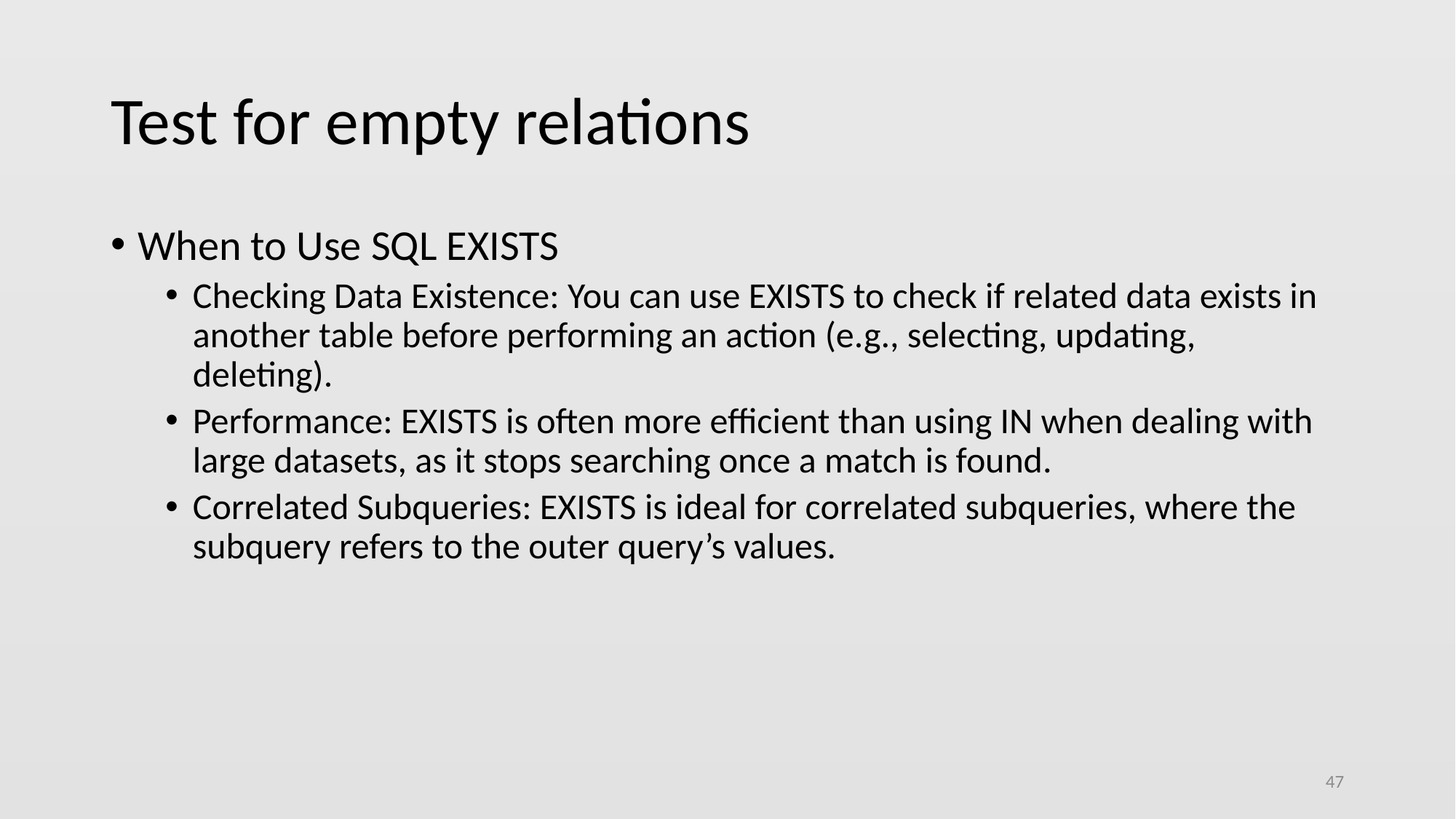

# Test for empty relations
When to Use SQL EXISTS
Checking Data Existence: You can use EXISTS to check if related data exists in another table before performing an action (e.g., selecting, updating, deleting).
Performance: EXISTS is often more efficient than using IN when dealing with large datasets, as it stops searching once a match is found.
Correlated Subqueries: EXISTS is ideal for correlated subqueries, where the subquery refers to the outer query’s values.

47